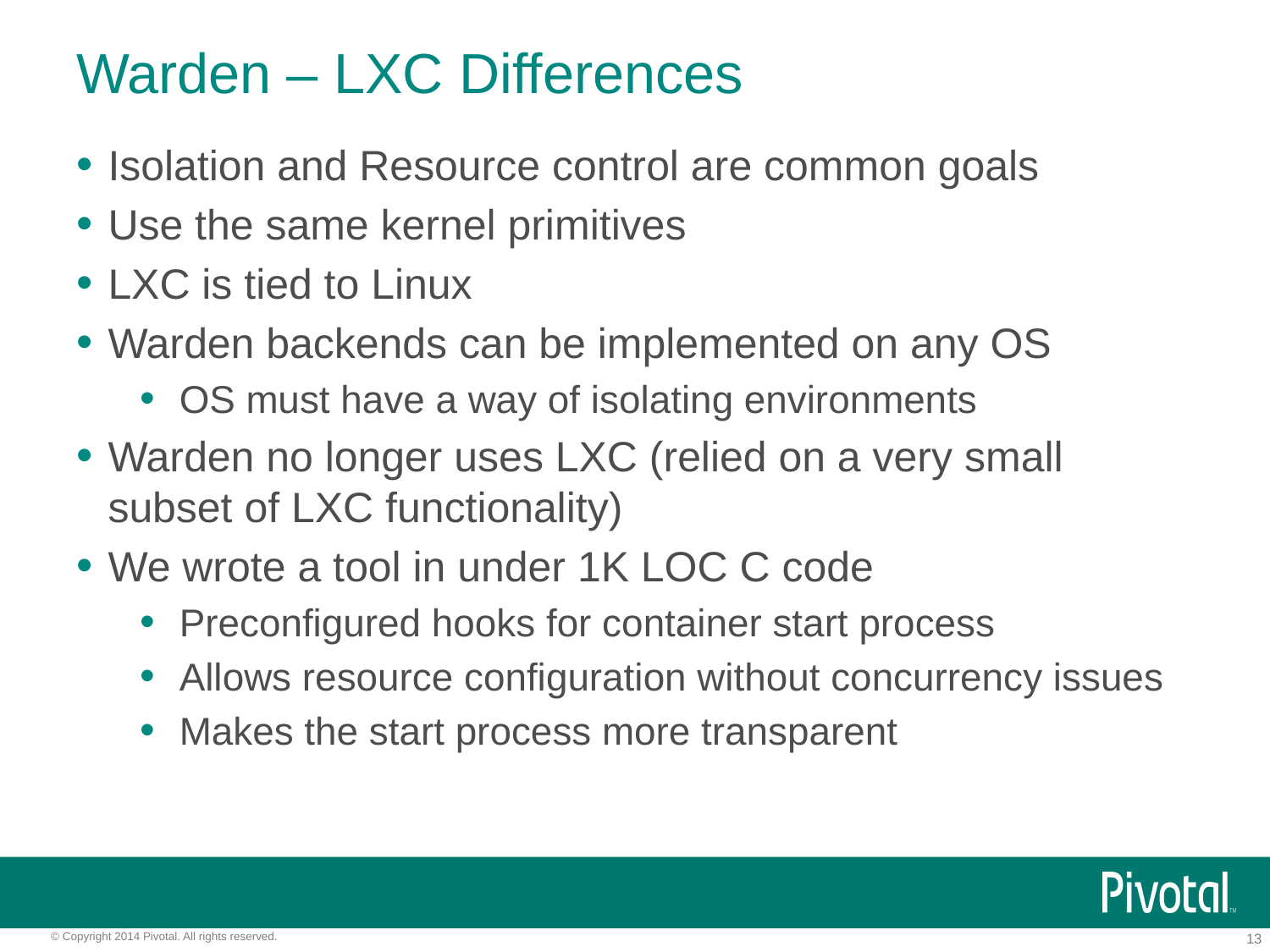

# Warden – LXC Differences
Isolation and Resource control are common goals
Use the same kernel primitives
LXC is tied to Linux
Warden backends can be implemented on any OS
OS must have a way of isolating environments
Warden no longer uses LXC (relied on a very small subset of LXC functionality)
We wrote a tool in under 1K LOC C code
Preconfigured hooks for container start process
Allows resource configuration without concurrency issues
Makes the start process more transparent